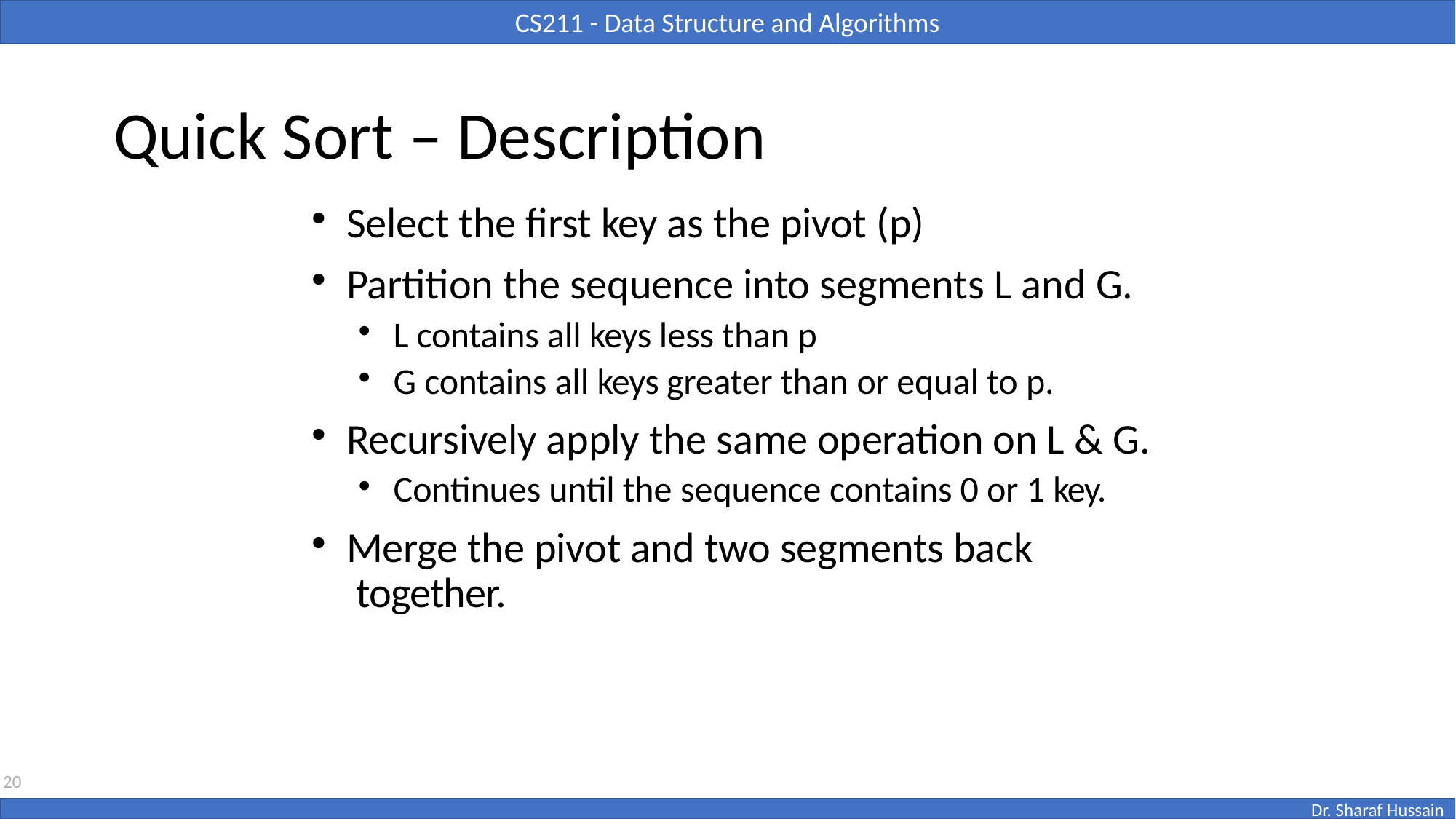

# Quick Sort – Description
Select the first key as the pivot (p)
Partition the sequence into segments L and G.
L contains all keys less than p
G contains all keys greater than or equal to p.
Recursively apply the same operation on L & G.
Continues until the sequence contains 0 or 1 key.
Merge the pivot and two segments back  together.
20